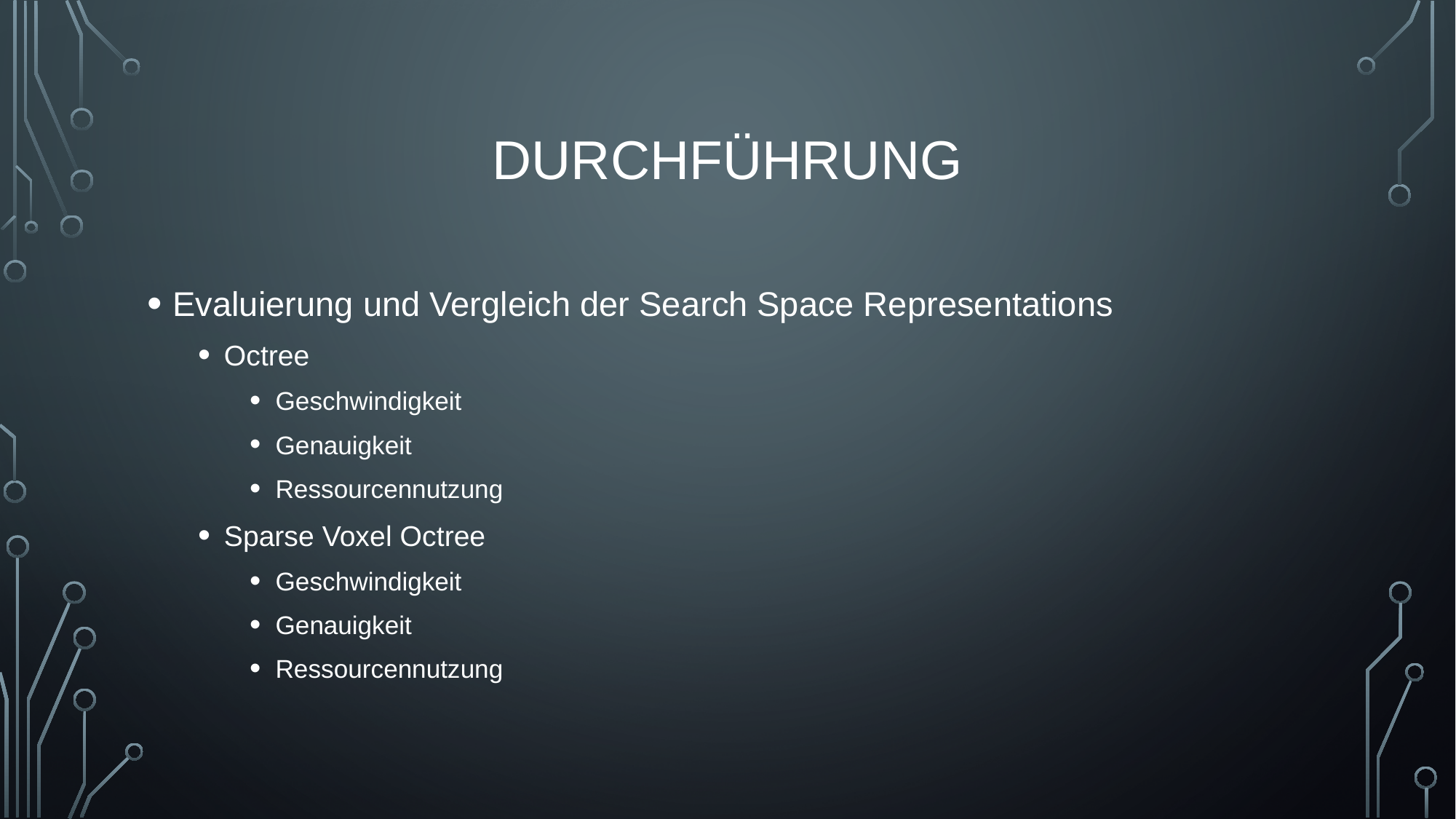

# Durchführung
Evaluierung und Vergleich der Search Space Representations
Octree
Geschwindigkeit
Genauigkeit
Ressourcennutzung
Sparse Voxel Octree
Geschwindigkeit
Genauigkeit
Ressourcennutzung